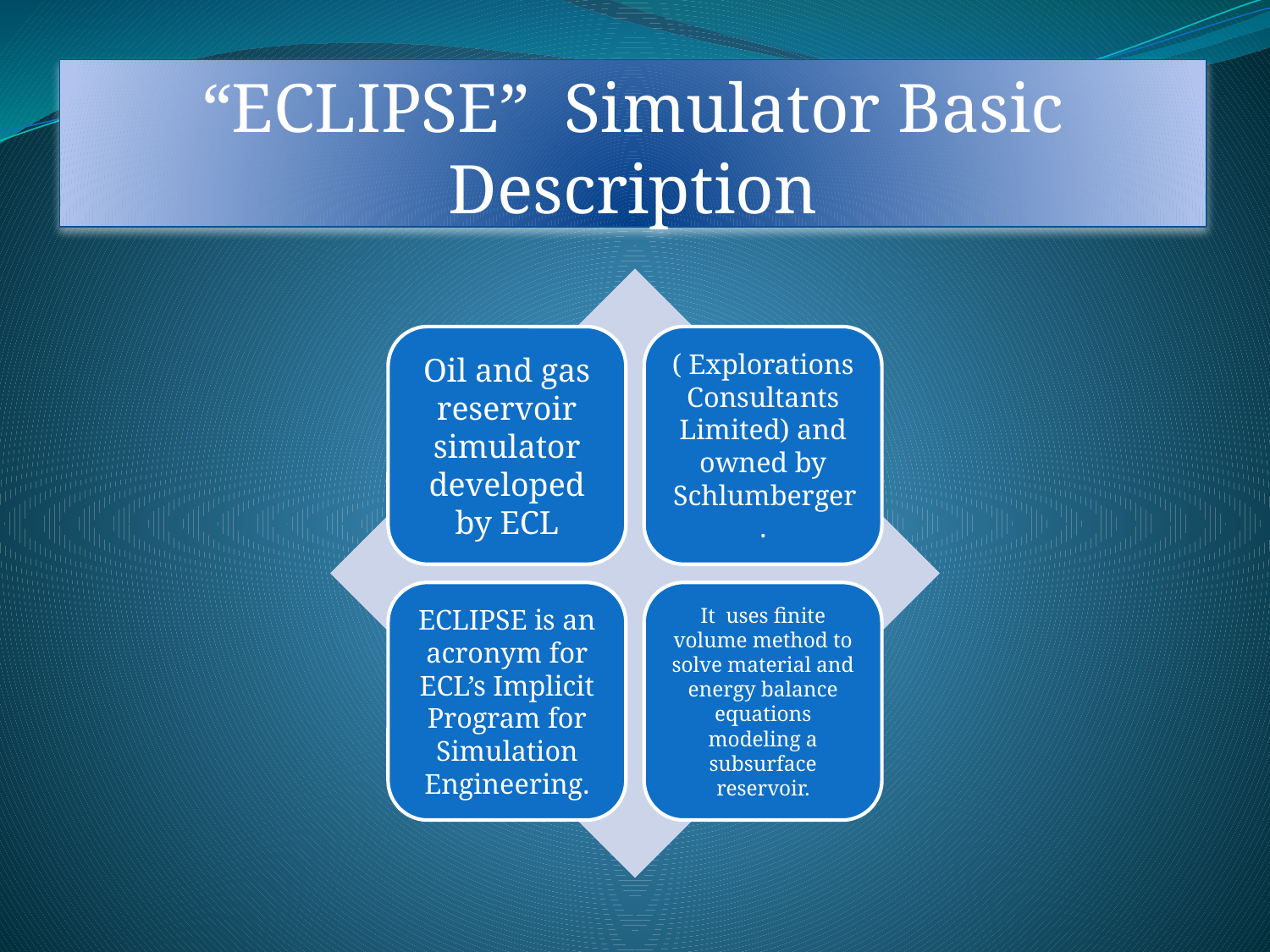

# “ECLIPSE”  Simulator Basic Description
Oil and gas reservoir simulator developed by ECL
( Explorations Consultants Limited) and owned by Schlumberger.
ECLIPSE is an acronym for ECL’s Implicit Program for Simulation Engineering.
It  uses finite volume method to solve material and energy balance equations modeling a subsurface reservoir.